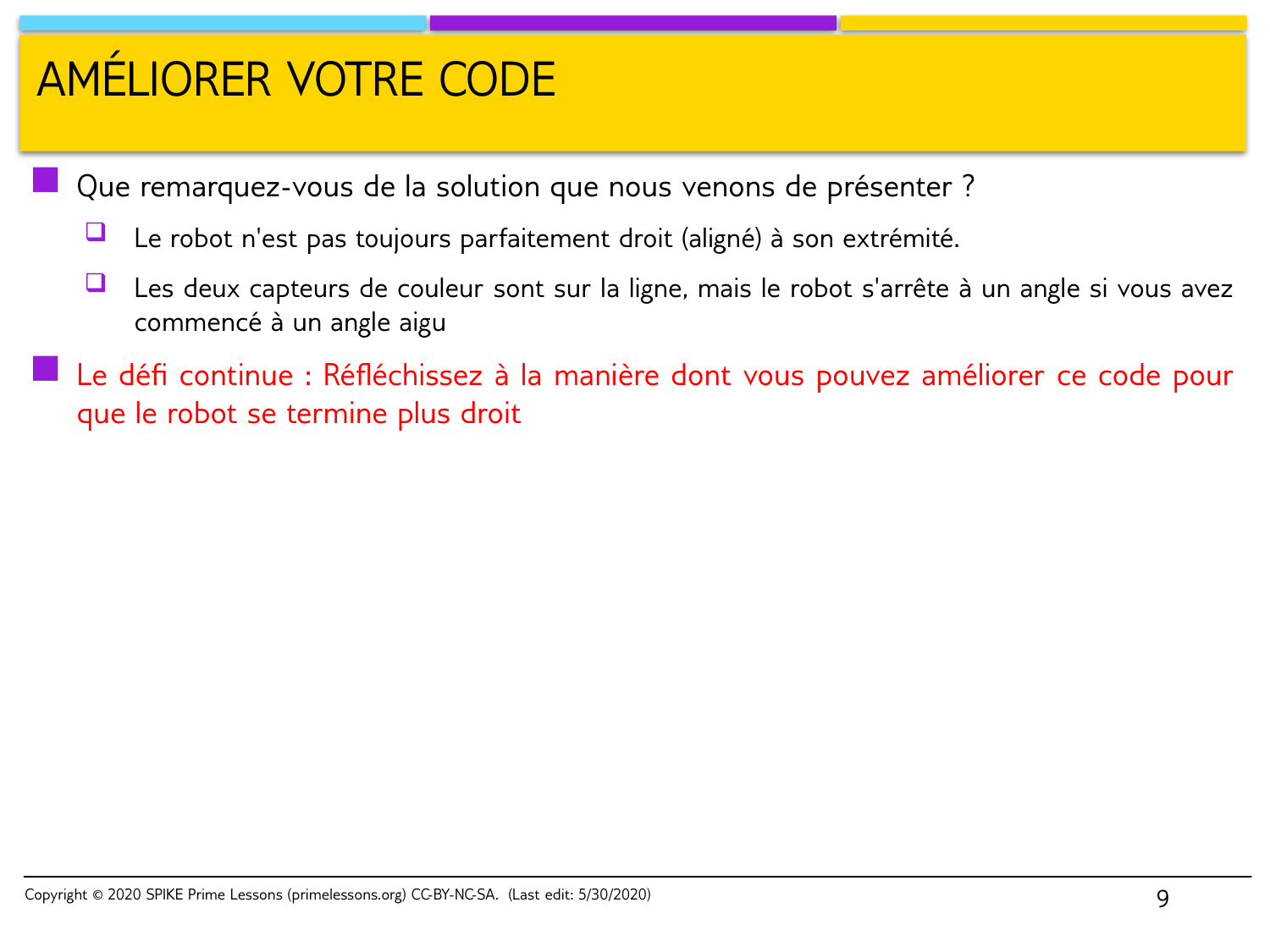

# Améliorer votre code
Que remarquez-vous de la solution que nous venons de présenter ?
Le robot n'est pas toujours parfaitement droit (aligné) à son extrémité.
Les deux capteurs de couleur sont sur la ligne, mais le robot s'arrête à un angle si vous avez commencé à un angle aigu
Le défi continue : Réfléchissez à la manière dont vous pouvez améliorer ce code pour que le robot se termine plus droit

9
Copyright © 2020 SPIKE Prime Lessons (primelessons.org) CC-BY-NC-SA.  (Last edit: 5/30/2020)